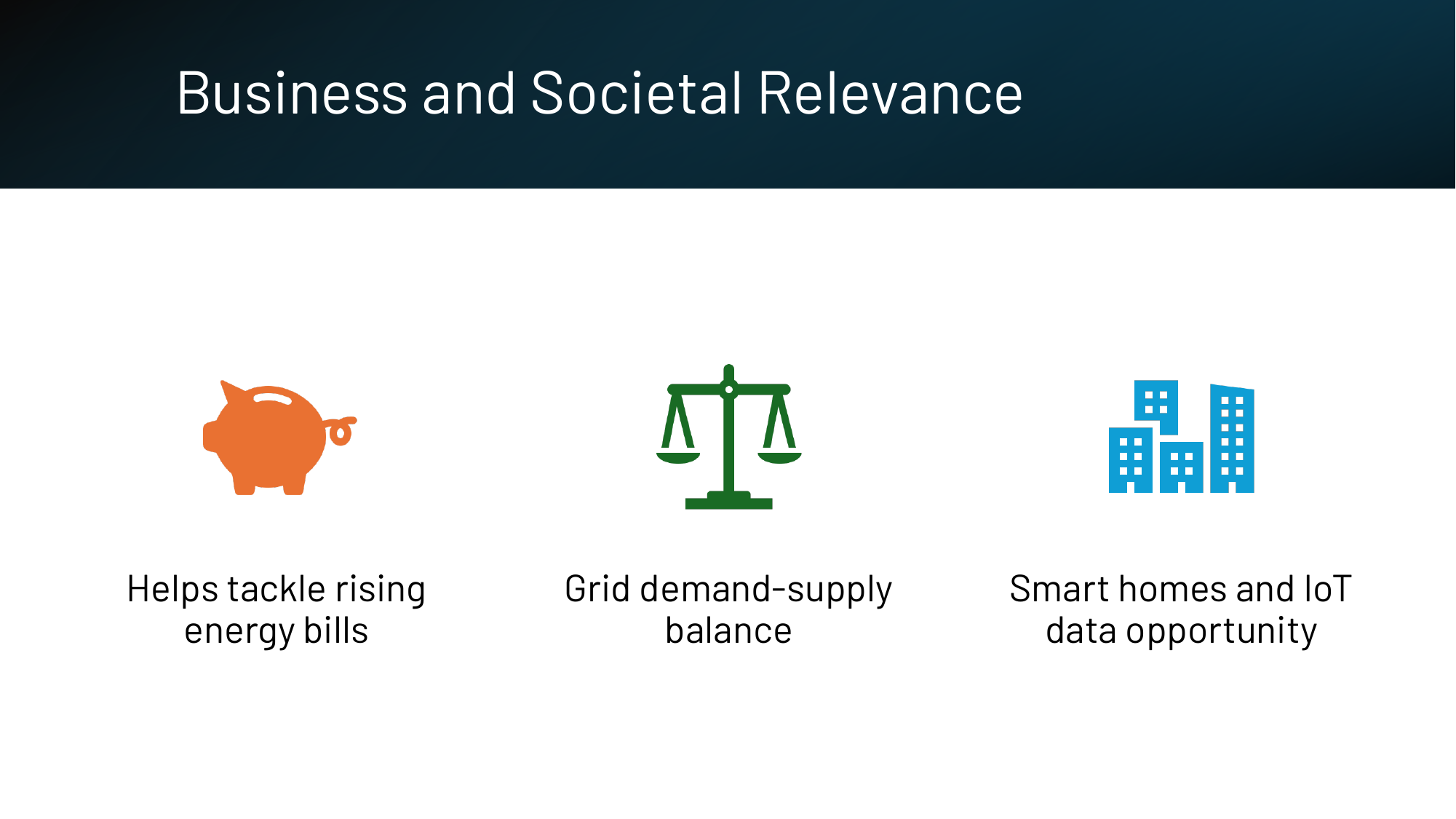

# Business and Societal Relevance
Helps tackle rising energy bills
Grid demand-supply balance
Smart homes and IoT data opportunity